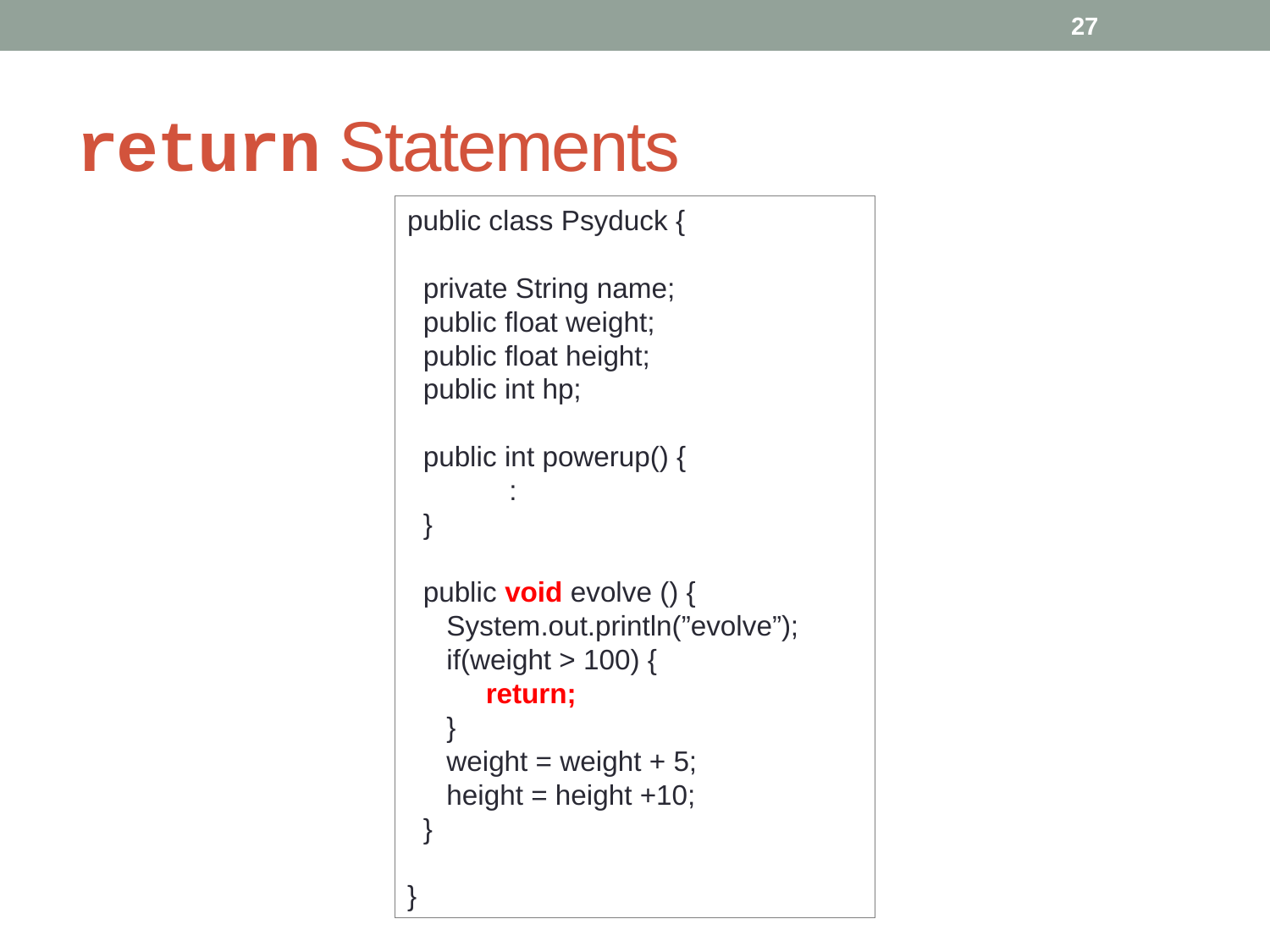

27
# return Statements
public class Psyduck {

  private String name;
  public float weight;
  public float height;
  public int hp;

  public int powerup() {
             :
  }

  public void evolve () {
     System.out.println(”evolve”);
     if(weight > 100) {
          return;
     }
     weight = weight + 5;
     height = height +10;
  }

}